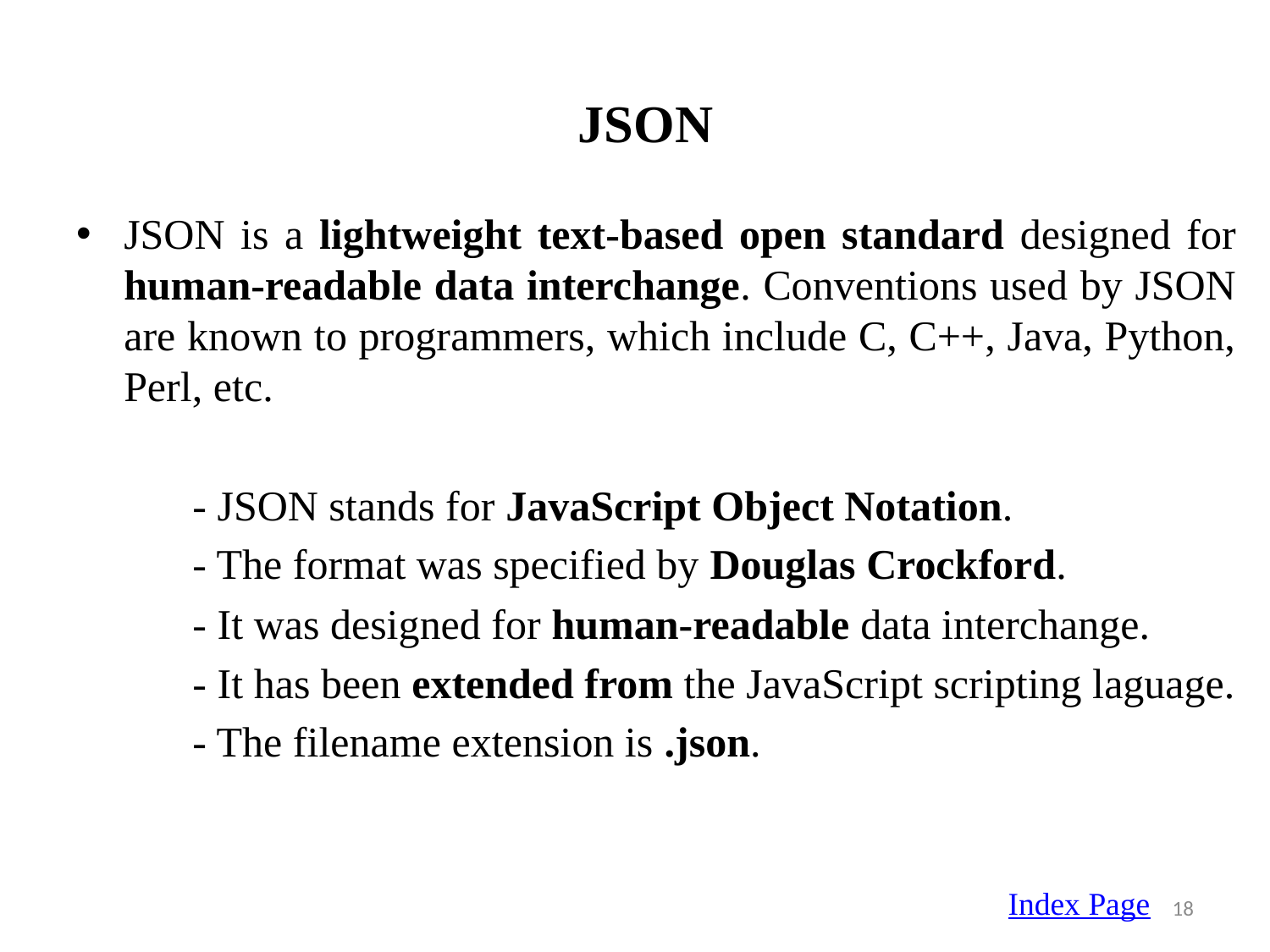

# JSON
JSON is a lightweight text-based open standard designed for human-readable data interchange. Conventions used by JSON are known to programmers, which include C, C++, Java, Python, Perl, etc.

           - JSON stands for JavaScript Object Notation.
           - The format was specified by Douglas Crockford.
           - It was designed for human-readable data interchange.
           - It has been extended from the JavaScript scripting laguage.
           - The filename extension is .json.

Index Page
18